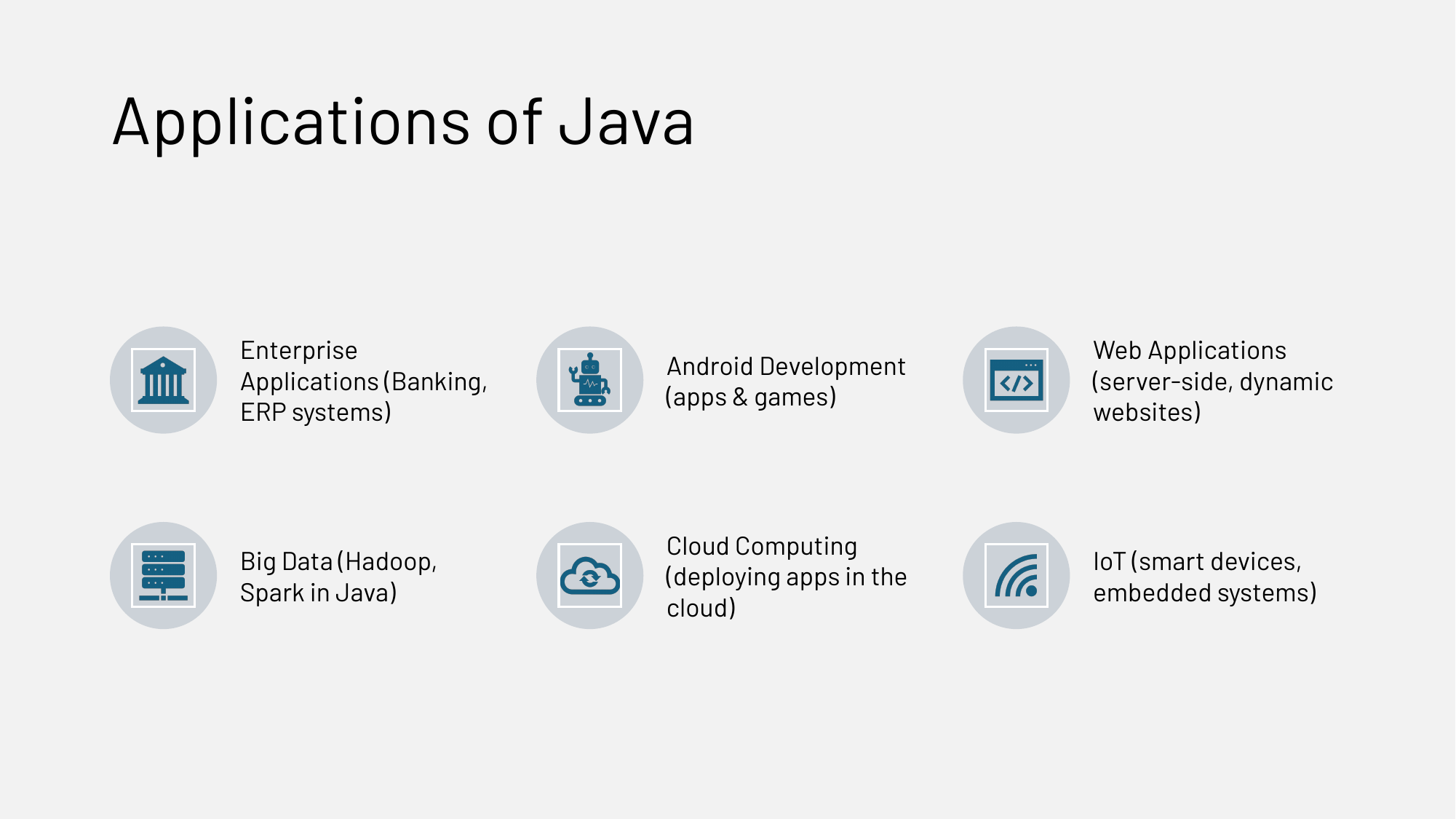

# Applications of Java
Enterprise Applications (Banking, ERP systems)
Android Development (apps & games)
Web Applications (server-side, dynamic websites)
Big Data (Hadoop, Spark in Java)
Cloud Computing (deploying apps in the cloud)
IoT (smart devices, embedded systems)